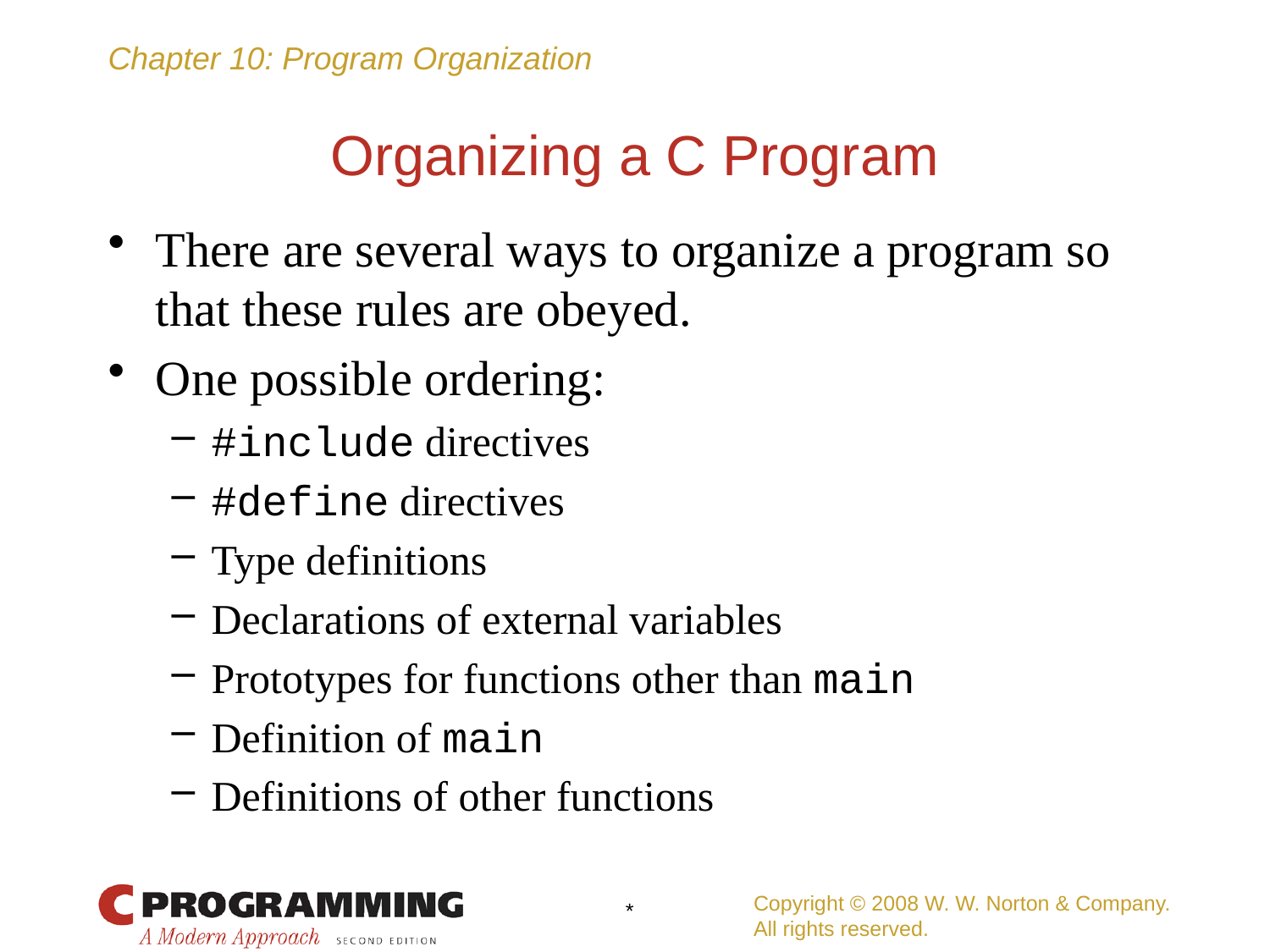

# Organizing a C Program
There are several ways to organize a program so that these rules are obeyed.
One possible ordering:
#include directives
#define directives
Type definitions
Declarations of external variables
Prototypes for functions other than main
Definition of main
Definitions of other functions
Copyright © 2008 W. W. Norton & Company.
All rights reserved.
*